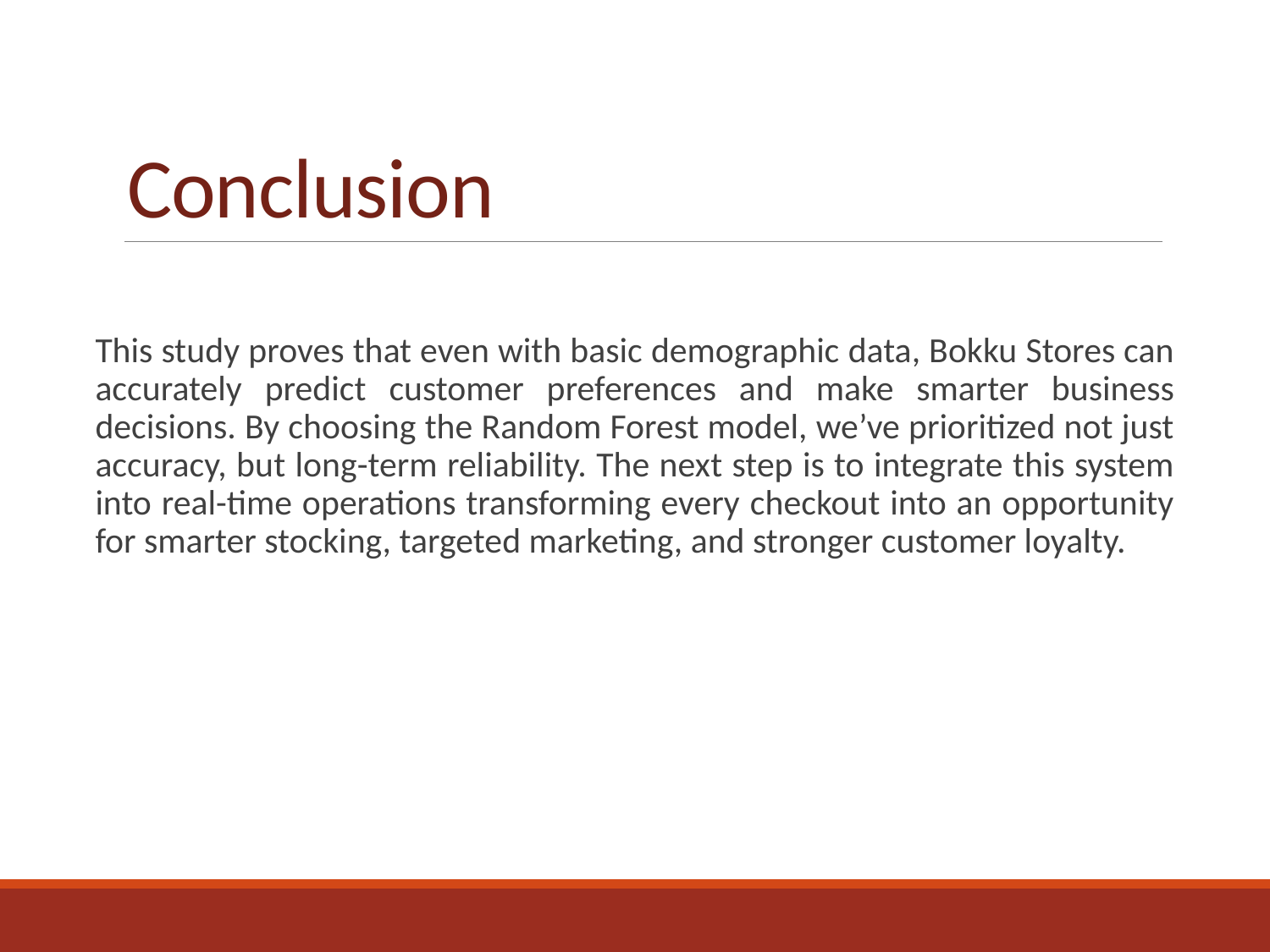

# Conclusion

This study proves that even with basic demographic data, Bokku Stores can accurately predict customer preferences and make smarter business decisions. By choosing the Random Forest model, we’ve prioritized not just accuracy, but long-term reliability. The next step is to integrate this system into real-time operations transforming every checkout into an opportunity for smarter stocking, targeted marketing, and stronger customer loyalty.